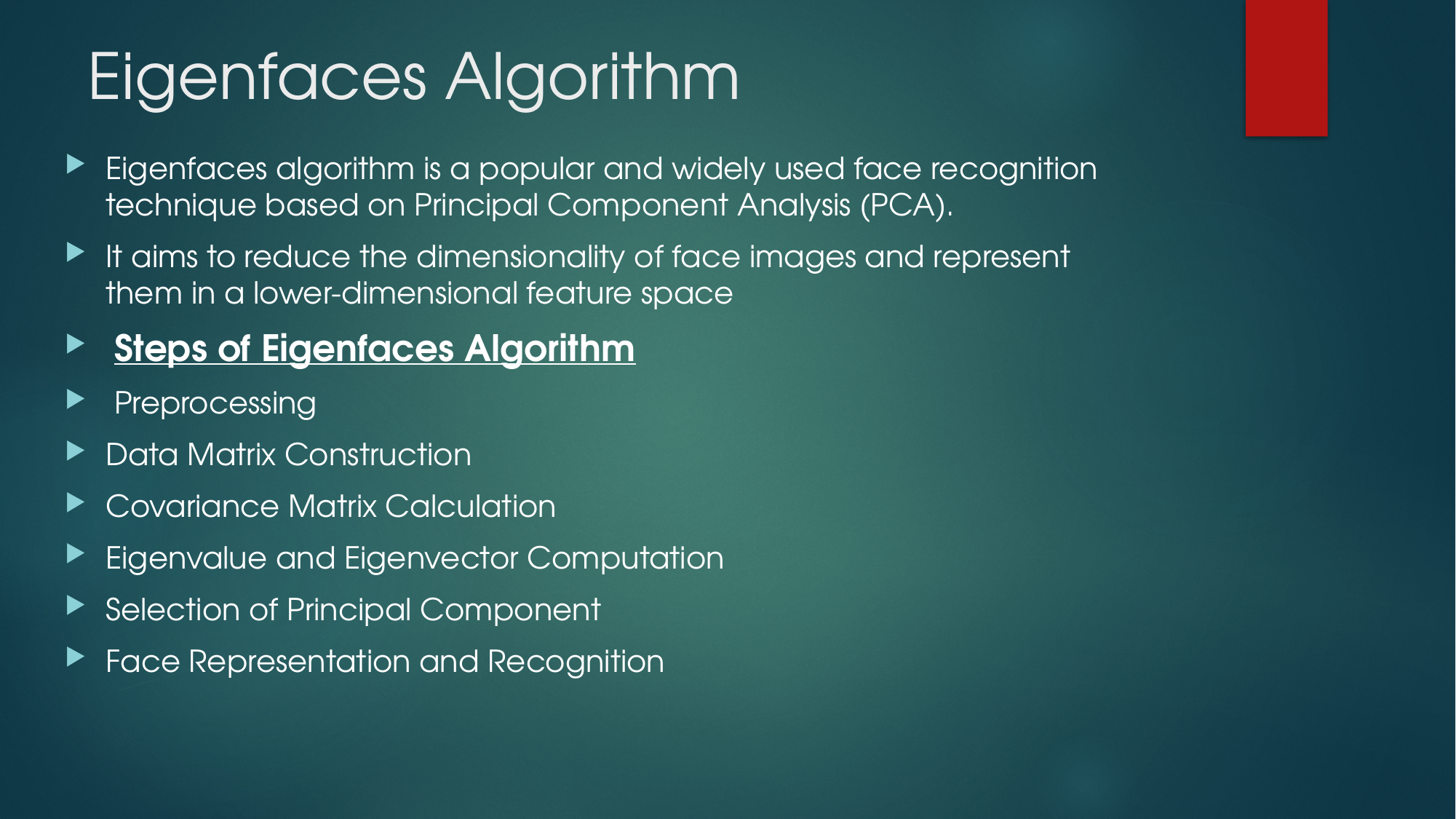

# Eigenfaces Algorithm
Eigenfaces algorithm is a popular and widely used face recognition technique based on Principal Component Analysis (PCA).
It aims to reduce the dimensionality of face images and represent them in a lower-dimensional feature space
 Steps of Eigenfaces Algorithm
 Preprocessing
Data Matrix Construction
Covariance Matrix Calculation
Eigenvalue and Eigenvector Computation
Selection of Principal Component
Face Representation and Recognition